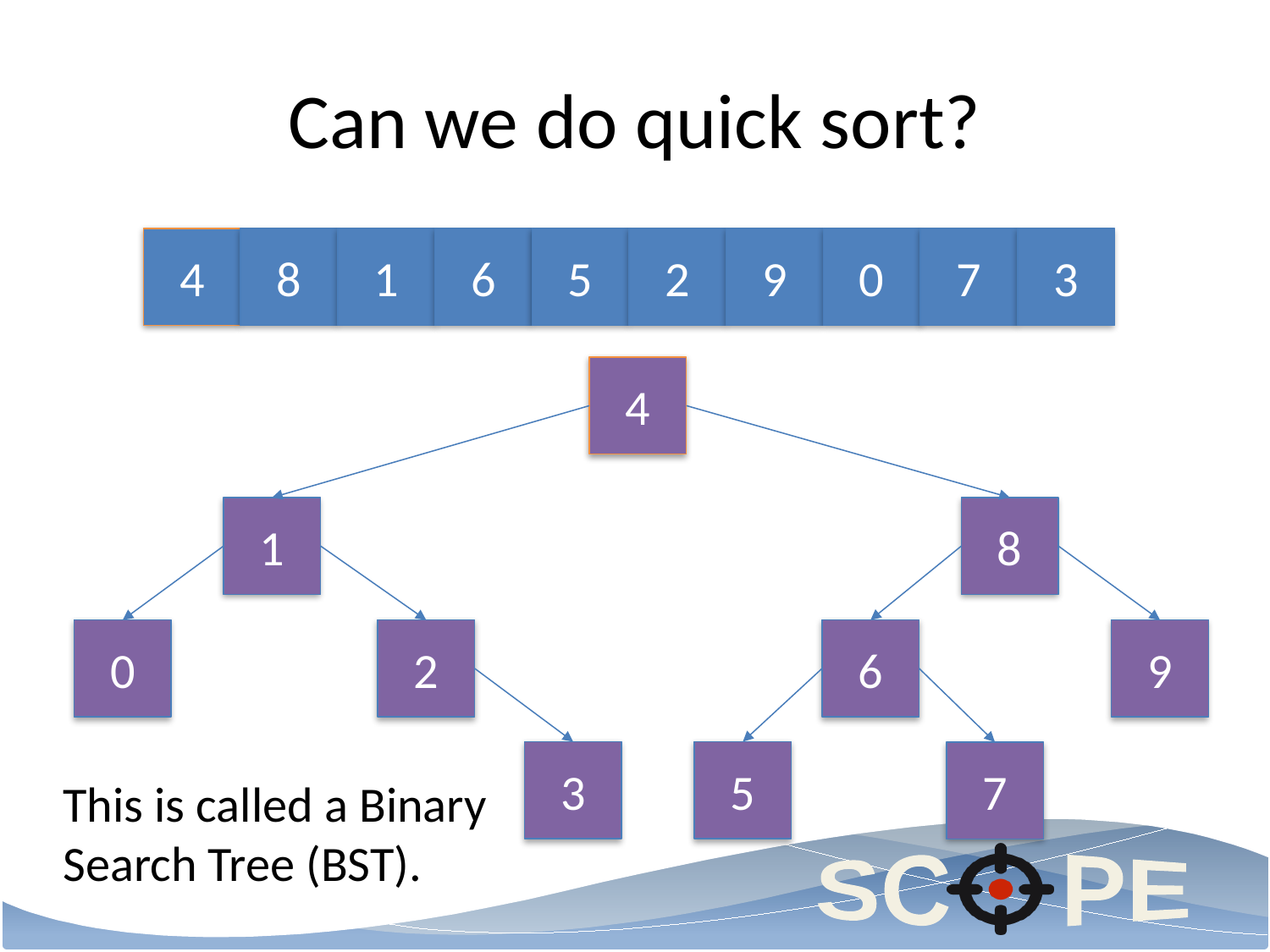

# Can we do quick sort?
4
8
1
6
5
2
9
0
7
3
4
1
8
0
9
2
6
3
5
7
This is called a Binary
Search Tree (BST).